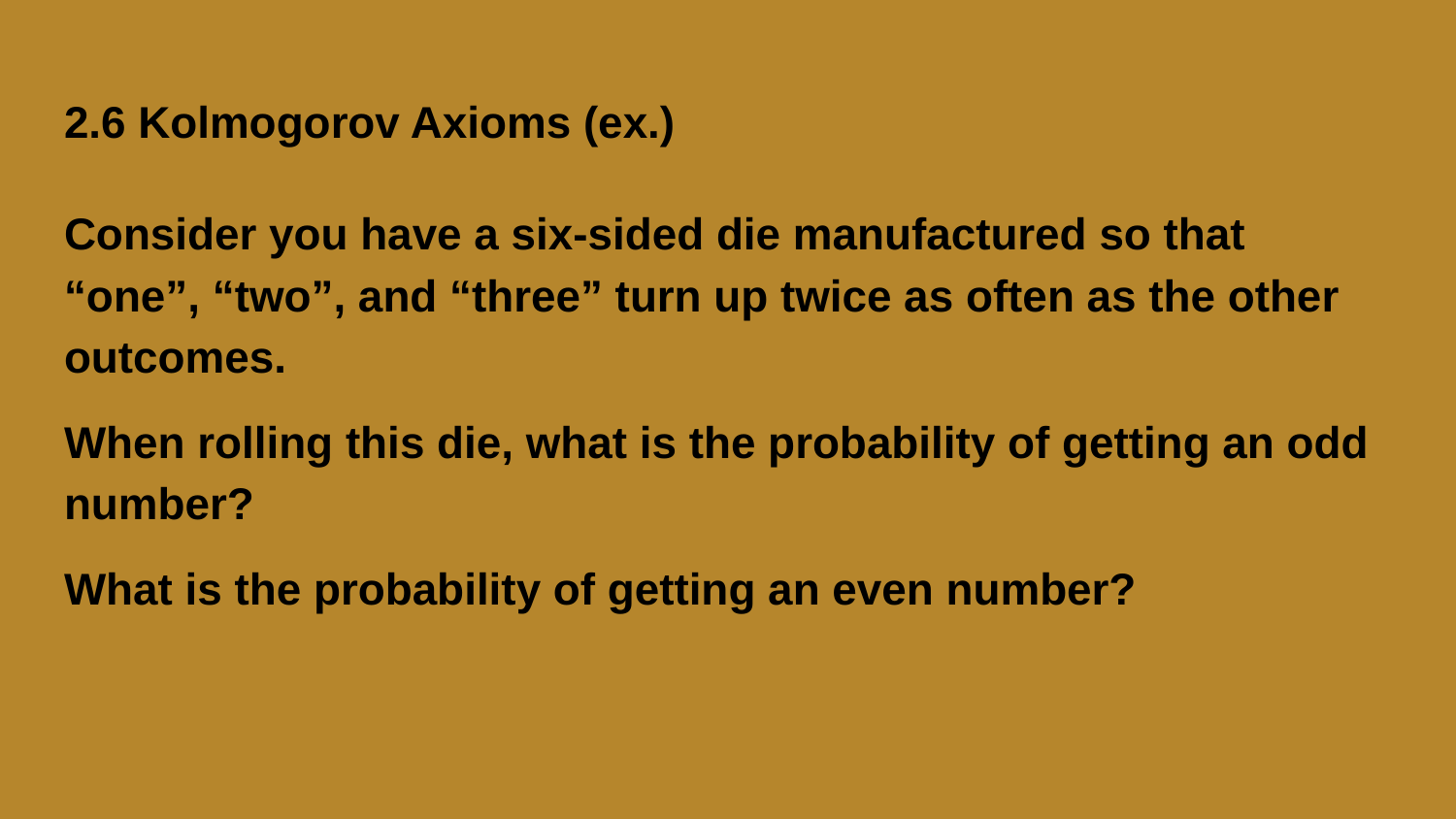

# 2.6 Kolmogorov Axioms (ex.)

Consider you have a six-sided die manufactured so that “one”, “two”, and “three” turn up twice as often as the other outcomes.
When rolling this die, what is the probability of getting an odd number?
What is the probability of getting an even number?